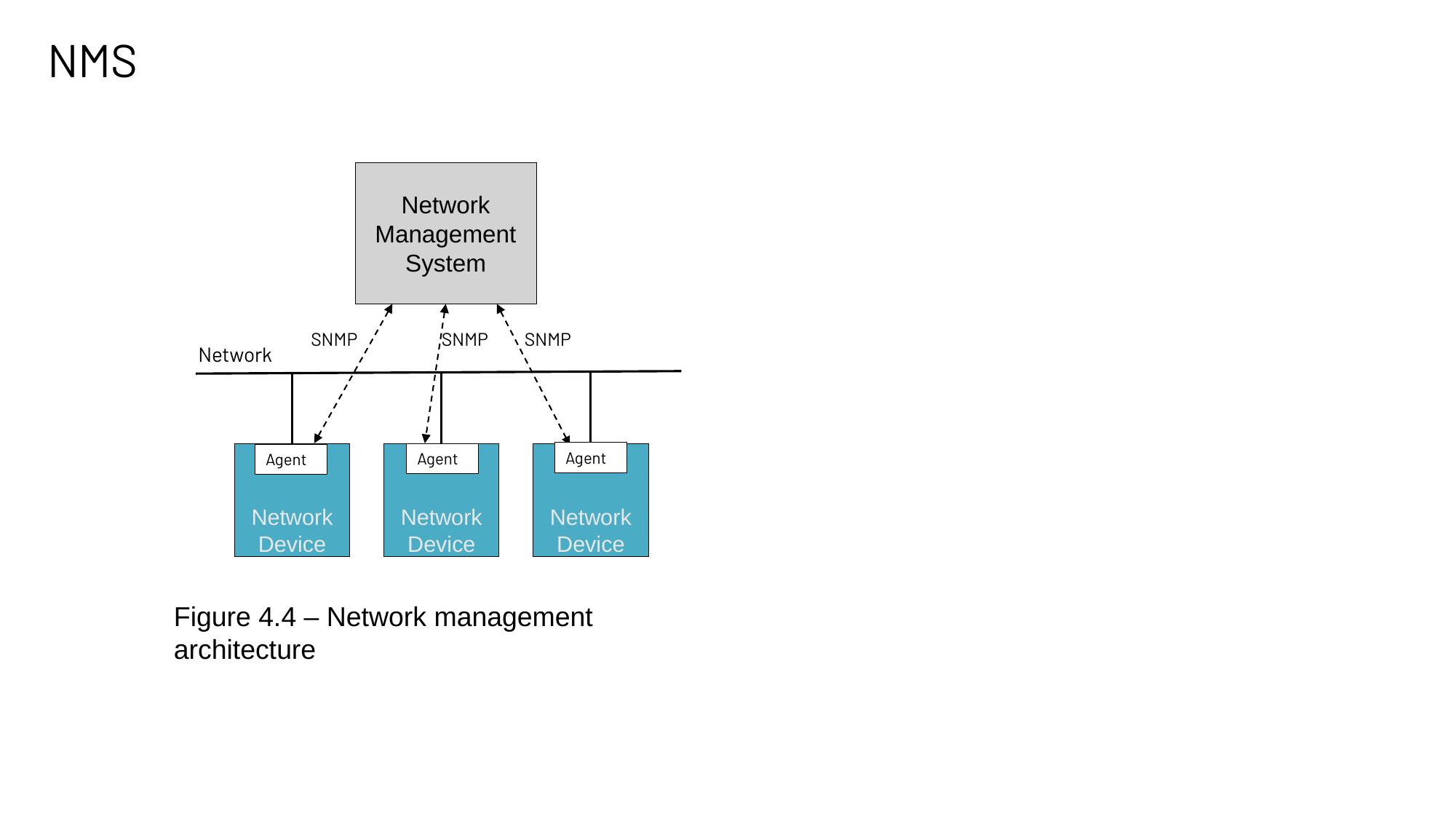

# NMS
Network Management System
SNMP
SNMP
SNMP
Network
Agent
Network Device
Network Device
Agent
Network Device
Agent
Figure 4.4 – Network management architecture